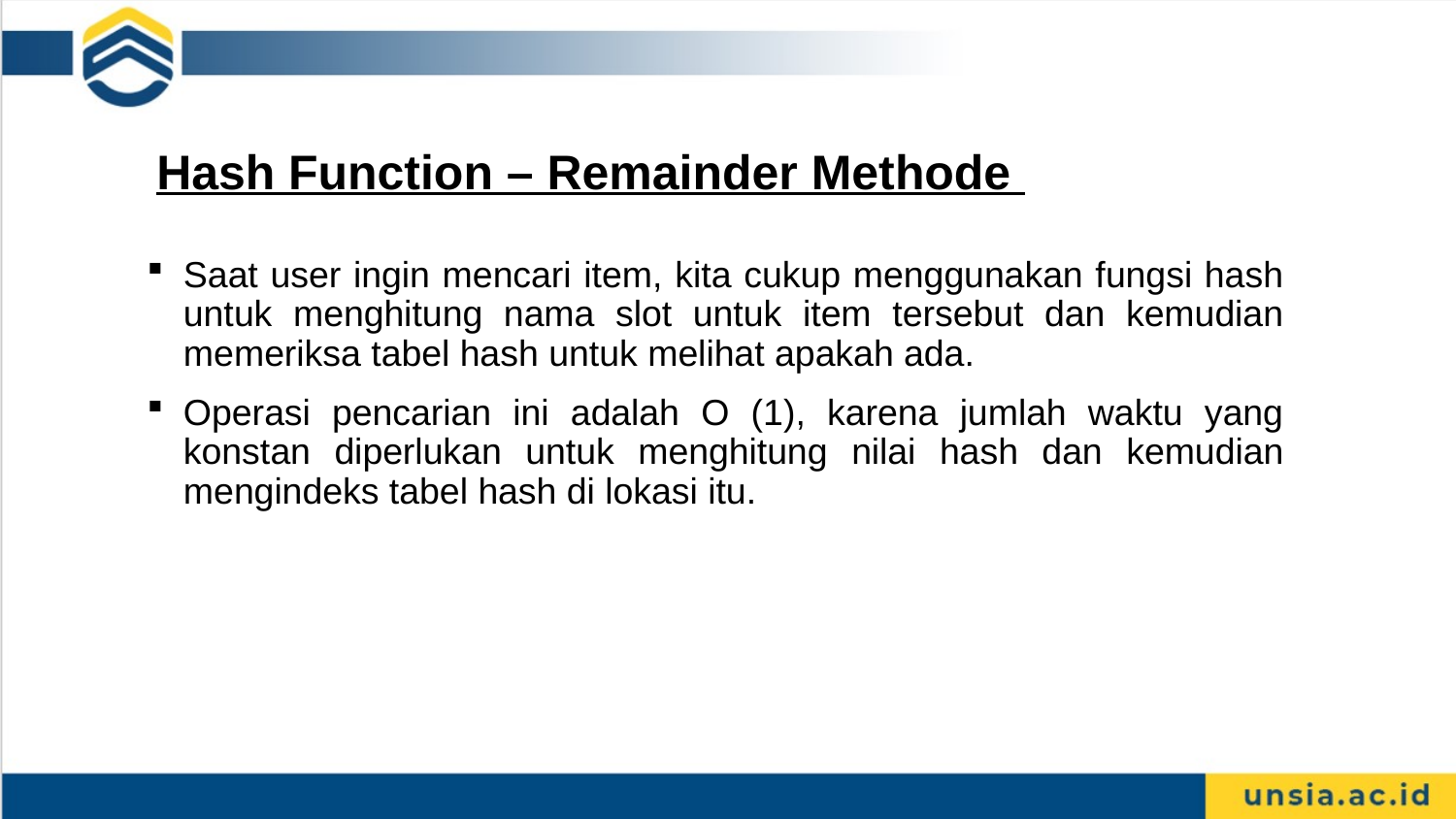

Hash Function – Remainder Methode
Saat user ingin mencari item, kita cukup menggunakan fungsi hash untuk menghitung nama slot untuk item tersebut dan kemudian memeriksa tabel hash untuk melihat apakah ada.
Operasi pencarian ini adalah O (1), karena jumlah waktu yang konstan diperlukan untuk menghitung nilai hash dan kemudian mengindeks tabel hash di lokasi itu.